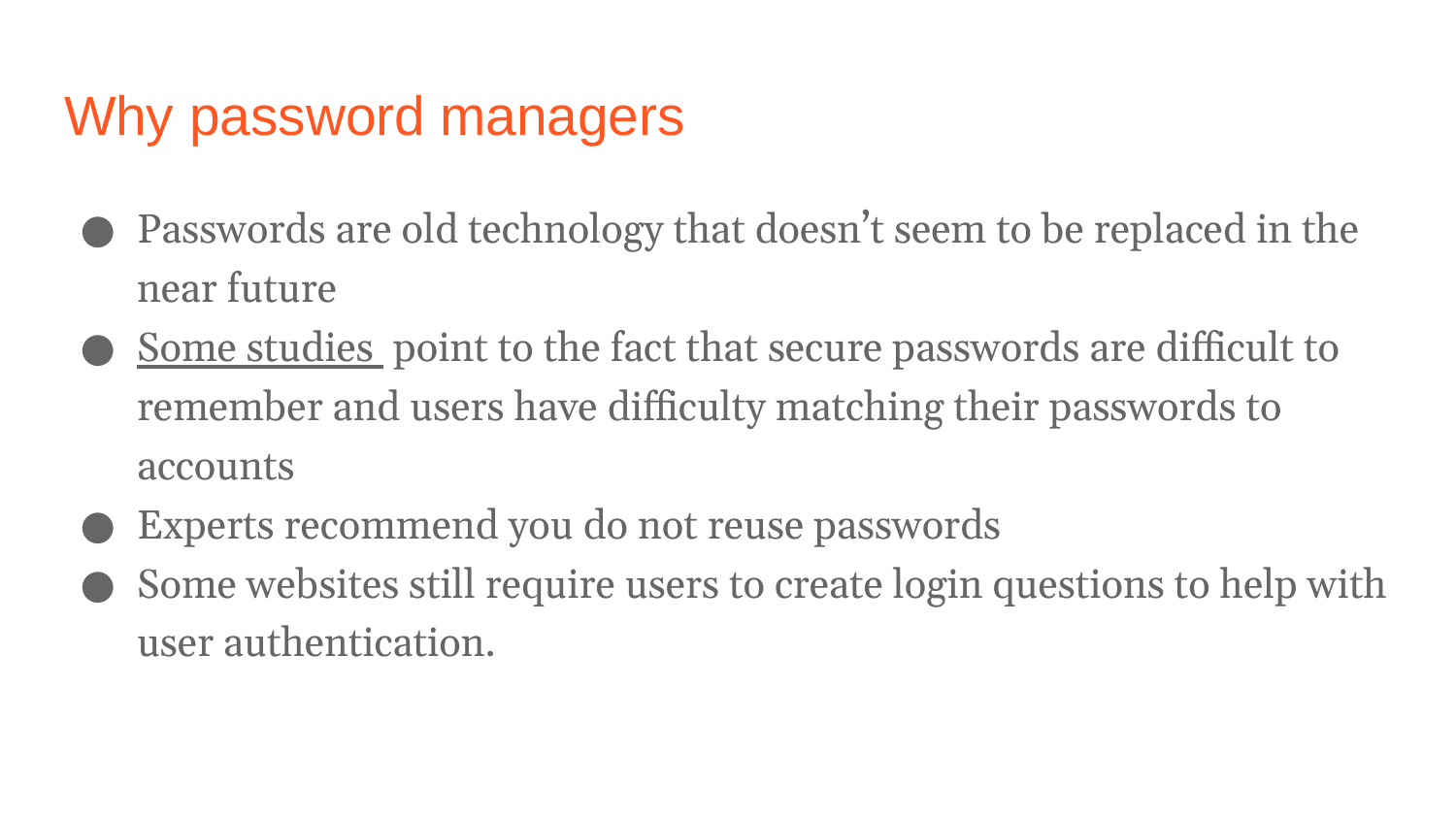

# Why password managers
Passwords are old technology that doesn’t seem to be replaced in the near future
Some studies  point to the fact that secure passwords are difficult to remember and users have difficulty matching their passwords to accounts
Experts recommend you do not reuse passwords
Some websites still require users to create login questions to help with user authentication.